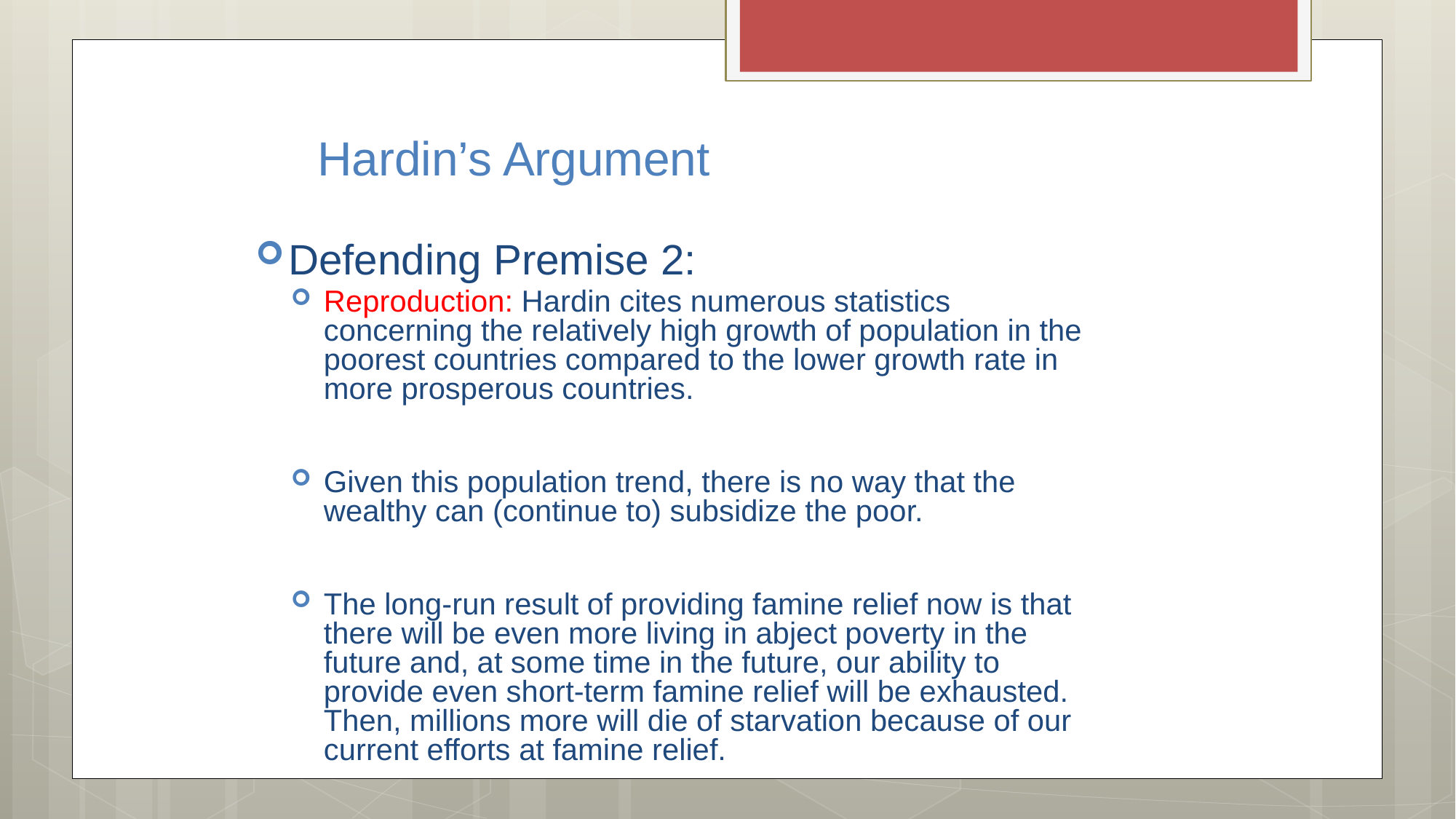

# Hardin’s Argument
Defending Premise 2:
Reproduction: Hardin cites numerous statistics concerning the relatively high growth of population in the poorest countries compared to the lower growth rate in more prosperous countries.

Given this population trend, there is no way that the wealthy can (continue to) subsidize the poor.

The long-run result of providing famine relief now is that there will be even more living in abject poverty in the future and, at some time in the future, our ability to provide even short-term famine relief will be exhausted.  Then, millions more will die of starvation because of our current efforts at famine relief.